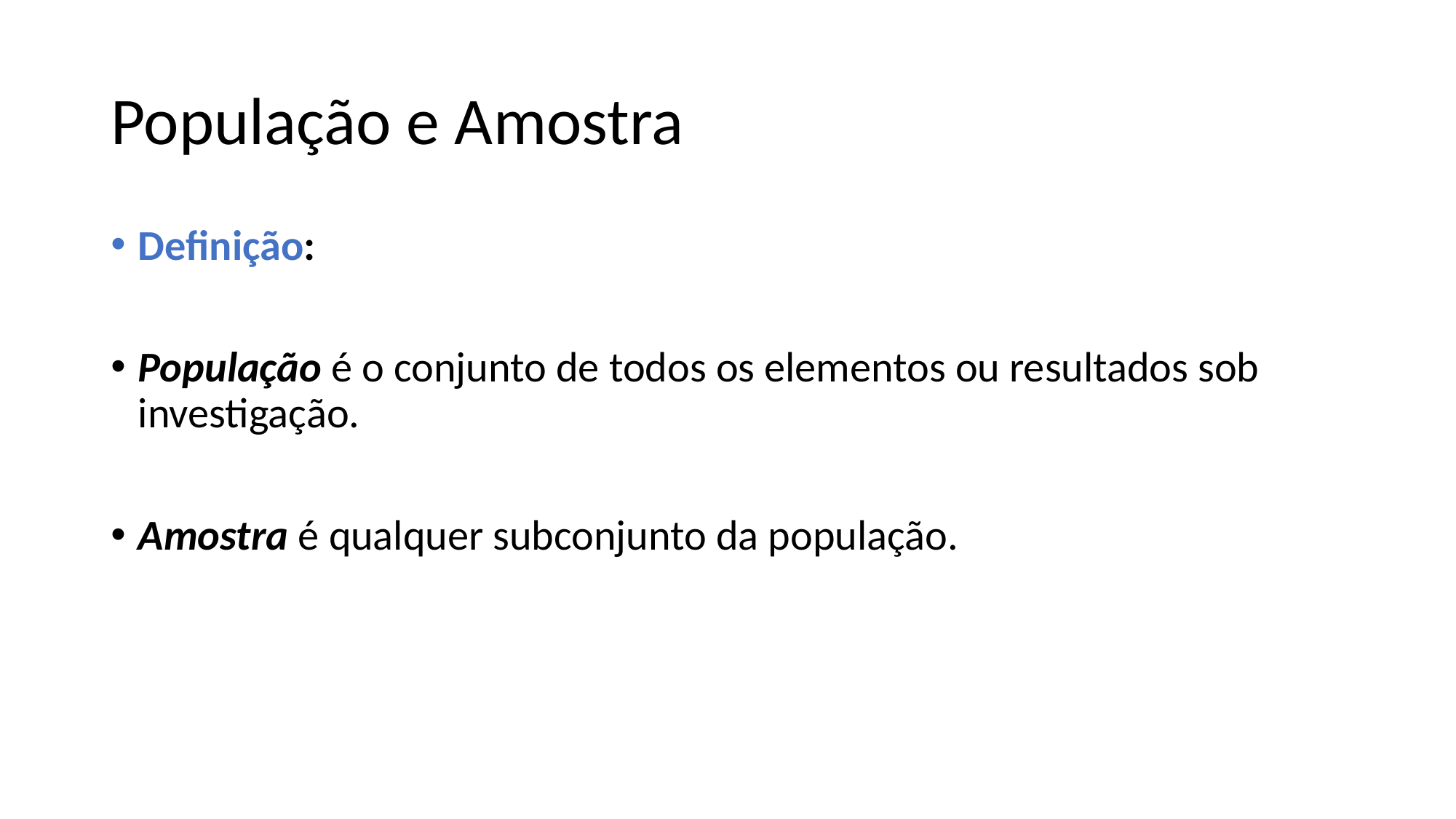

# População e Amostra
Definição:

População é o conjunto de todos os elementos ou resultados sob investigação.

Amostra é qualquer subconjunto da população.